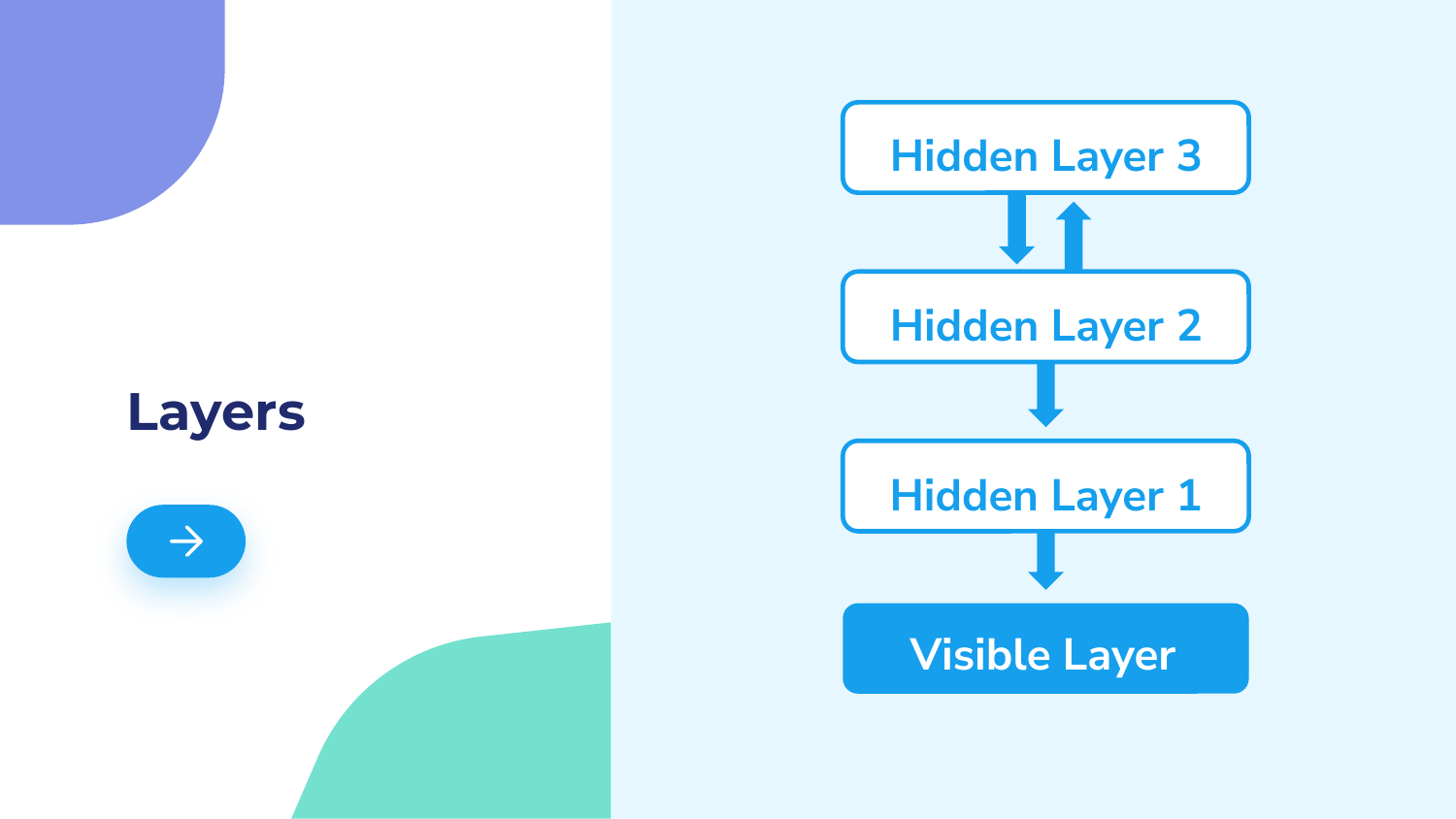

Hidden Layer 3

Hidden Layer 2
# Layers

Hidden Layer 1

Visible Layer